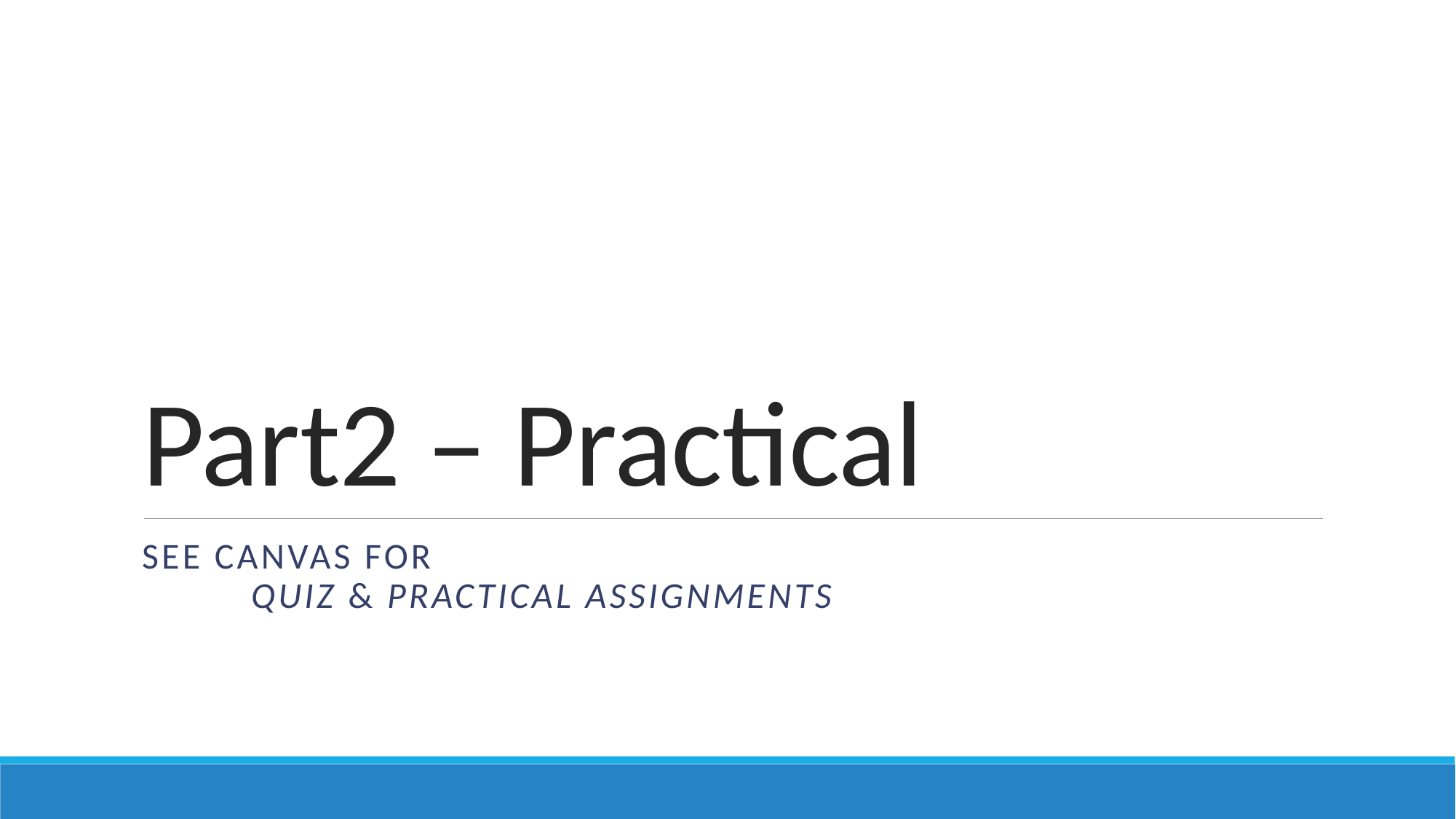

# Part2 – Practical
See canvas for
	Quiz & practical assignments